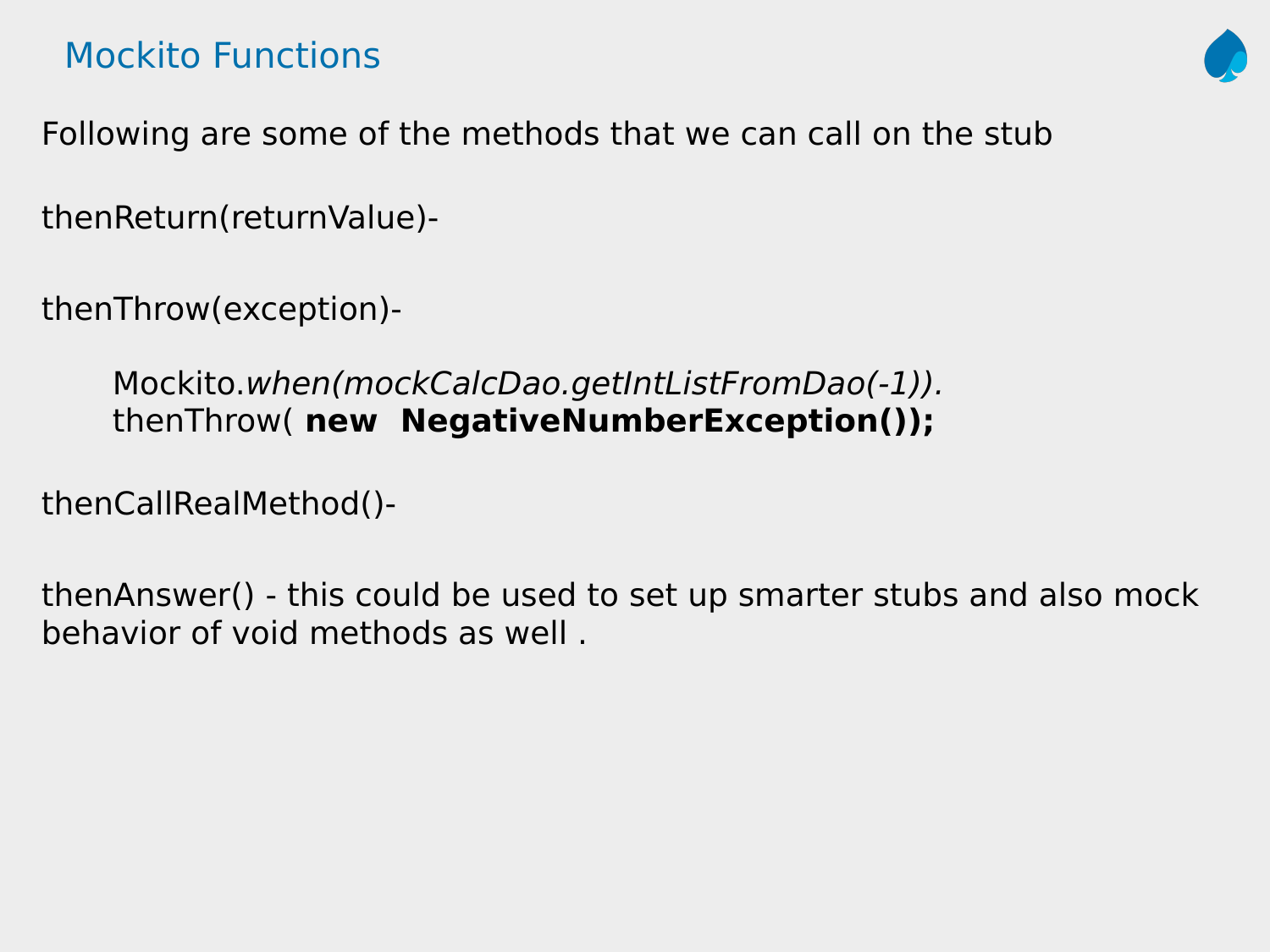

# Mockito Functions
Following are some of the methods that we can call on the stub

thenReturn(returnValue)-

thenThrow(exception)-

       Mockito.when(mockCalcDao.getIntListFromDao(-1)).
       thenThrow( new  NegativeNumberException());

thenCallRealMethod()-

thenAnswer() - this could be used to set up smarter stubs and also mock behavior of void methods as well .